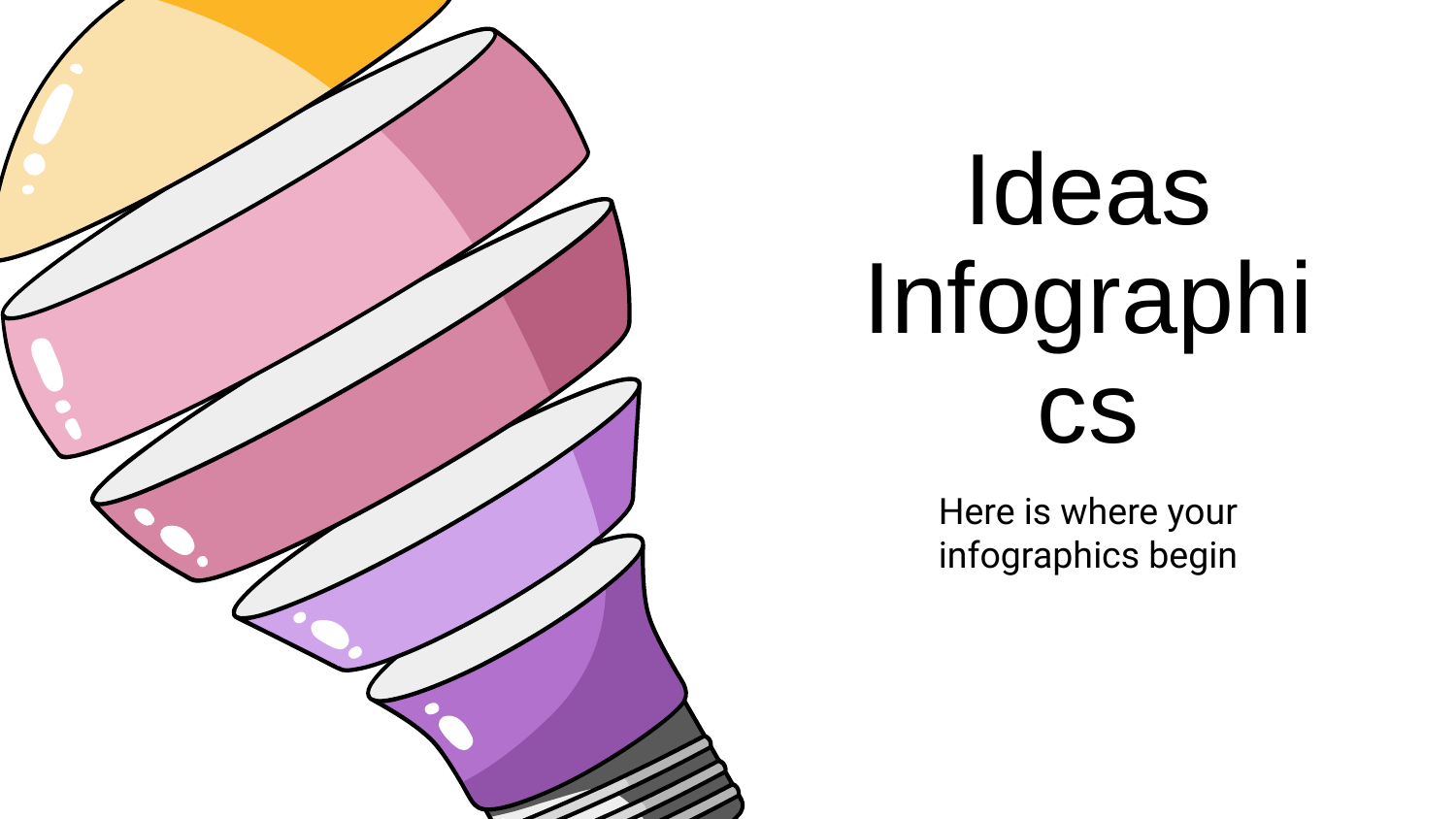

# Ideas Infographics
Here is where your infographics begin